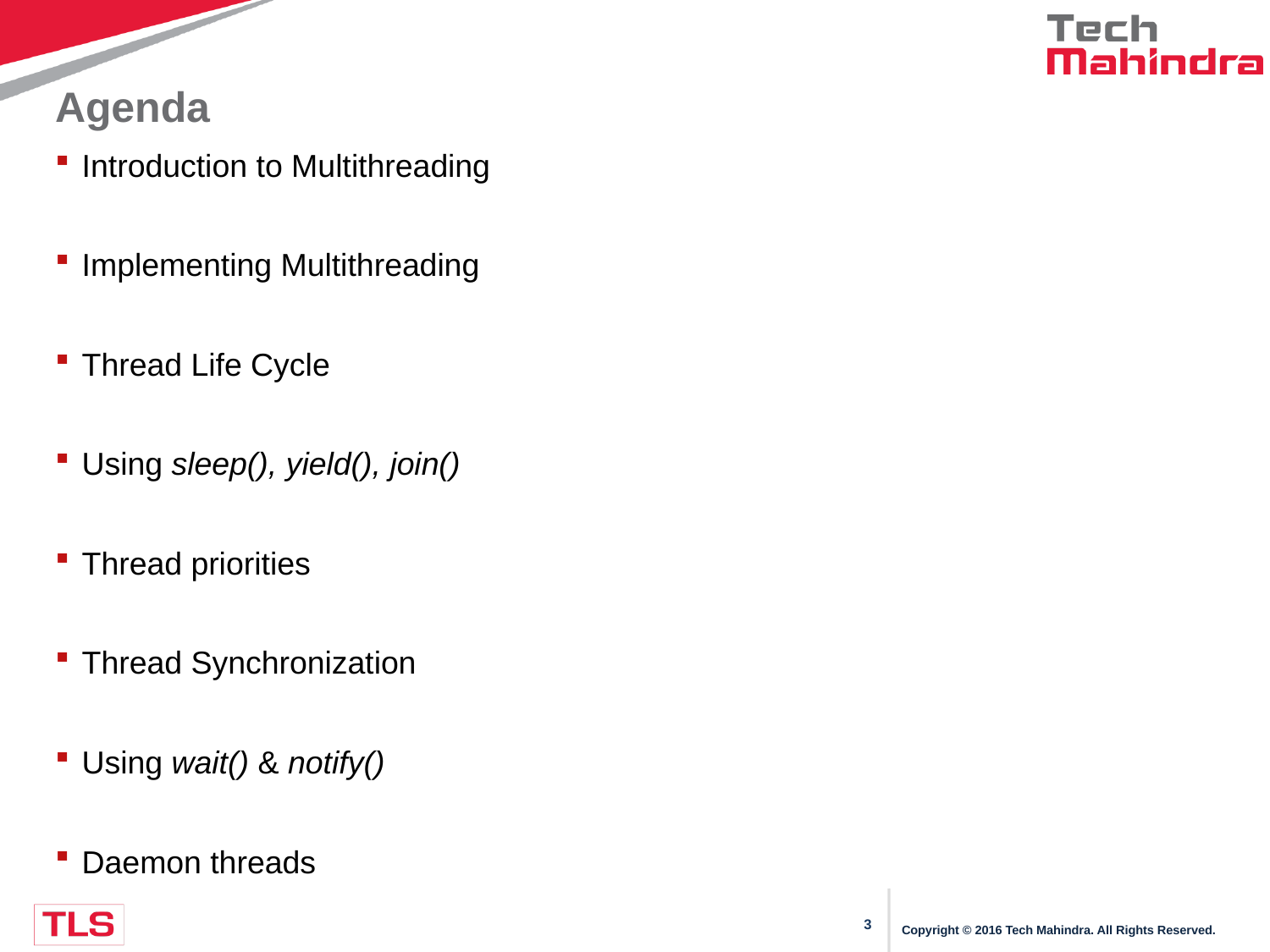

# Agenda
Introduction to Multithreading

Implementing Multithreading

Thread Life Cycle

Using sleep(), yield(), join()

Thread priorities

Thread Synchronization

Using wait() & notify()

Daemon threads
Copyright © 2016 Tech Mahindra. All Rights Reserved.